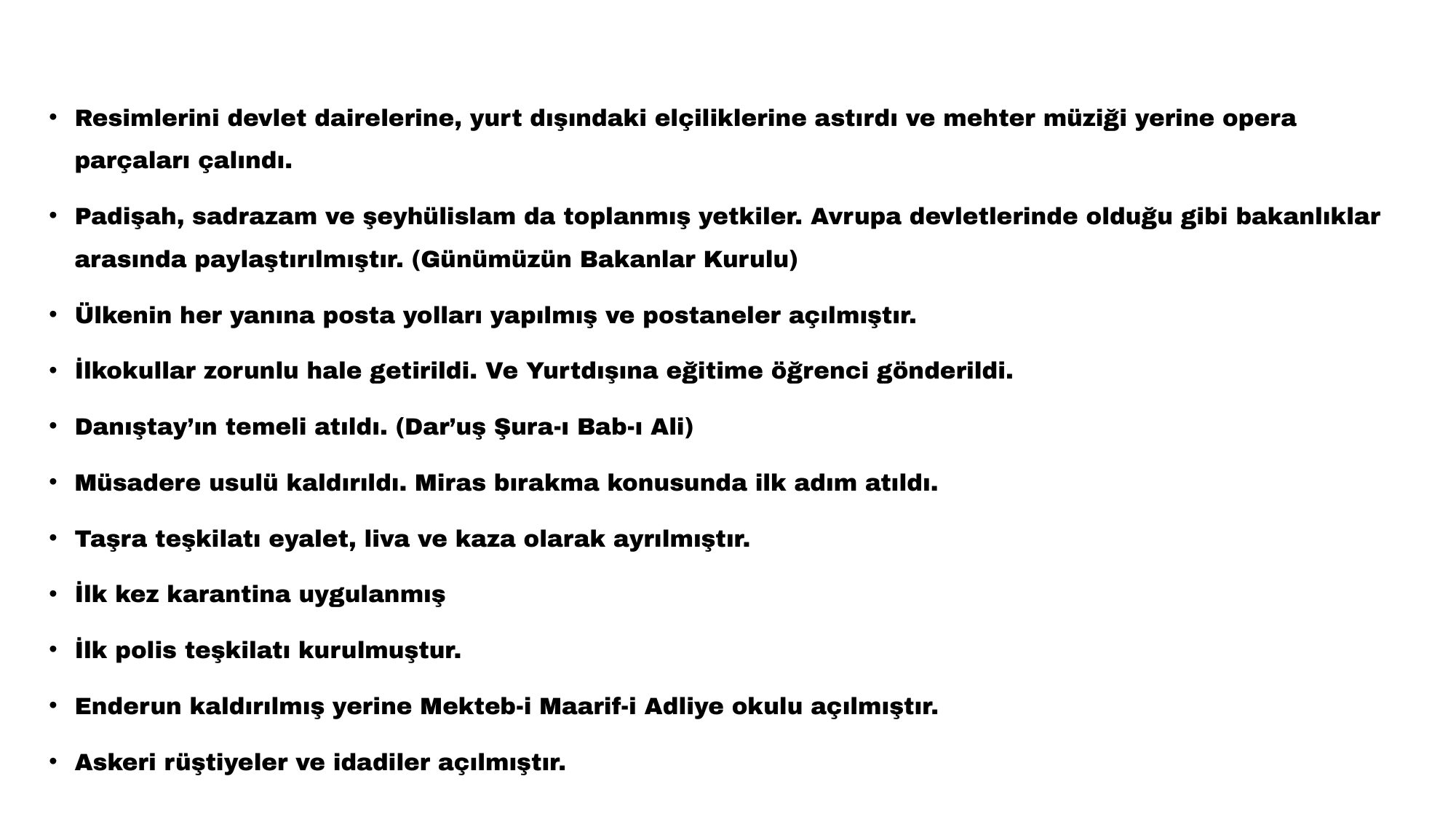

#
Resimlerini devlet dairelerine, yurt dışındaki elçiliklerine astırdı ve mehter müziği yerine opera parçaları çalındı.
Padişah, sadrazam ve şeyhülislam da toplanmış yetkiler. Avrupa devletlerinde olduğu gibi bakanlıklar arasında paylaştırılmıştır. (Günümüzün Bakanlar Kurulu)
Ülkenin her yanına posta yolları yapılmış ve postaneler açılmıştır.
İlkokullar zorunlu hale getirildi. Ve Yurtdışına eğitime öğrenci gönderildi.
Danıştay’ın temeli atıldı. (Dar’uş Şura-ı Bab-ı Ali)
Müsadere usulü kaldırıldı. Miras bırakma konusunda ilk adım atıldı.
Taşra teşkilatı eyalet, liva ve kaza olarak ayrılmıştır.
İlk kez karantina uygulanmış
İlk polis teşkilatı kurulmuştur.
Enderun kaldırılmış yerine Mekteb-i Maarif-i Adliye okulu açılmıştır.
Askeri rüştiyeler ve idadiler açılmıştır.